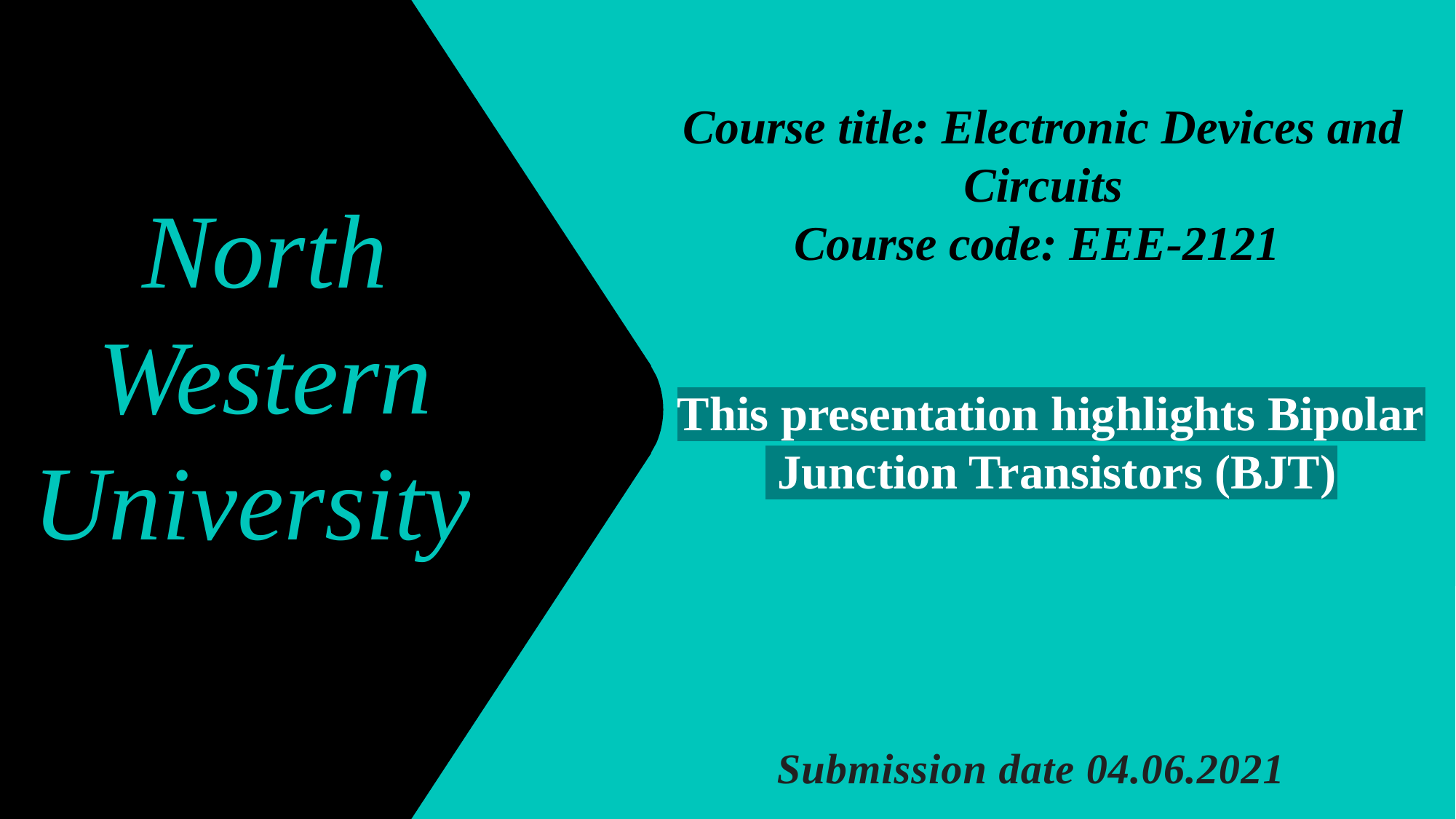

Course title: Electronic Devices and Circuits
Course code: EEE-2121
North Western University

This presentation highlights Bipolar
 Junction Transistors (BJT)

1
Submission date 04.06.2021